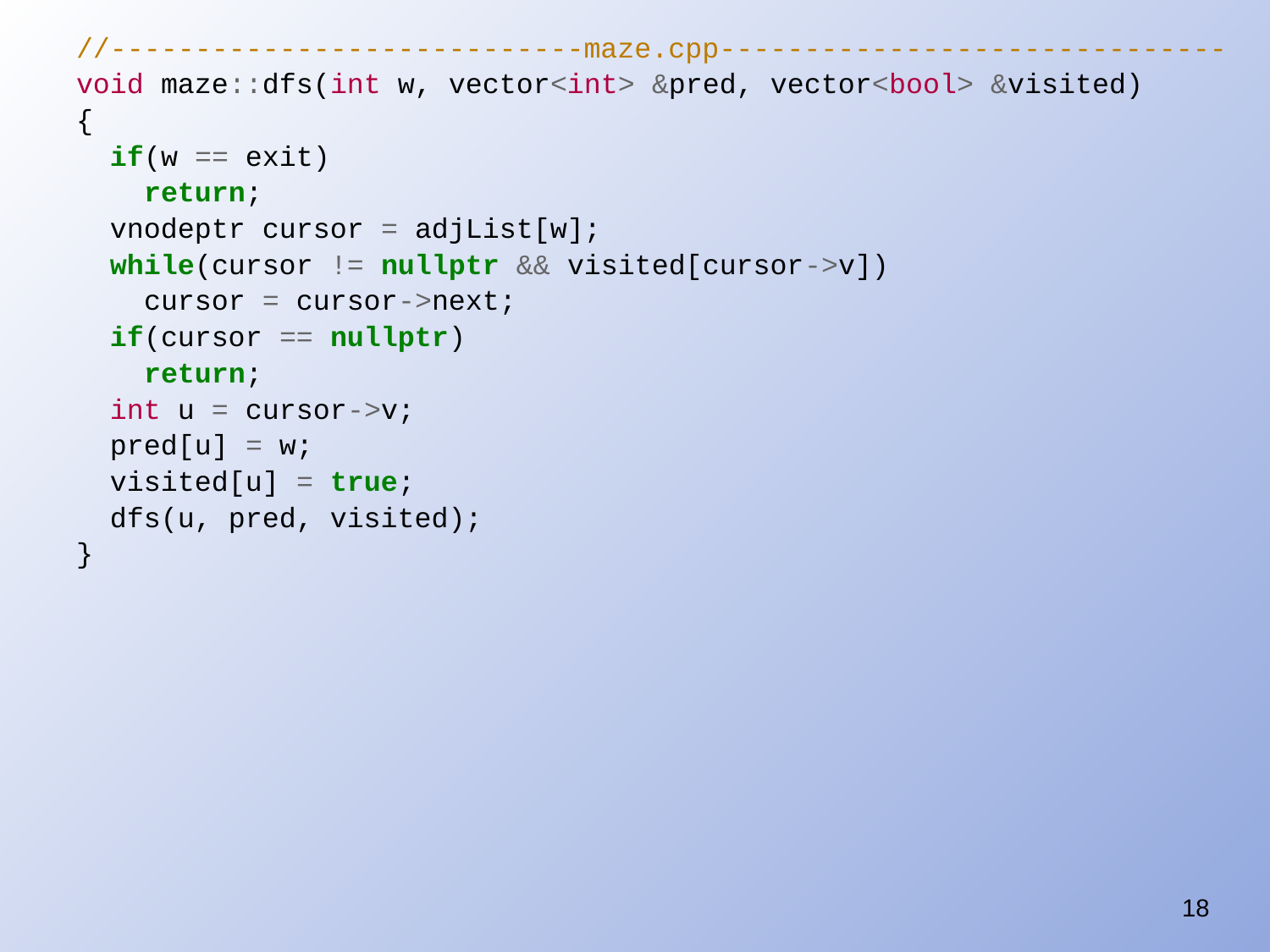

//----------------------------maze.cpp------------------------------
void maze::dfs(int w, vector<int> &pred, vector<bool> &visited)
{
  if(w == exit)
    return;
  vnodeptr cursor = adjList[w];
  while(cursor != nullptr && visited[cursor->v])
    cursor = cursor->next;
  if(cursor == nullptr)
    return;
  int u = cursor->v;
  pred[u] = w;
  visited[u] = true;
  dfs(u, pred, visited);
}
18